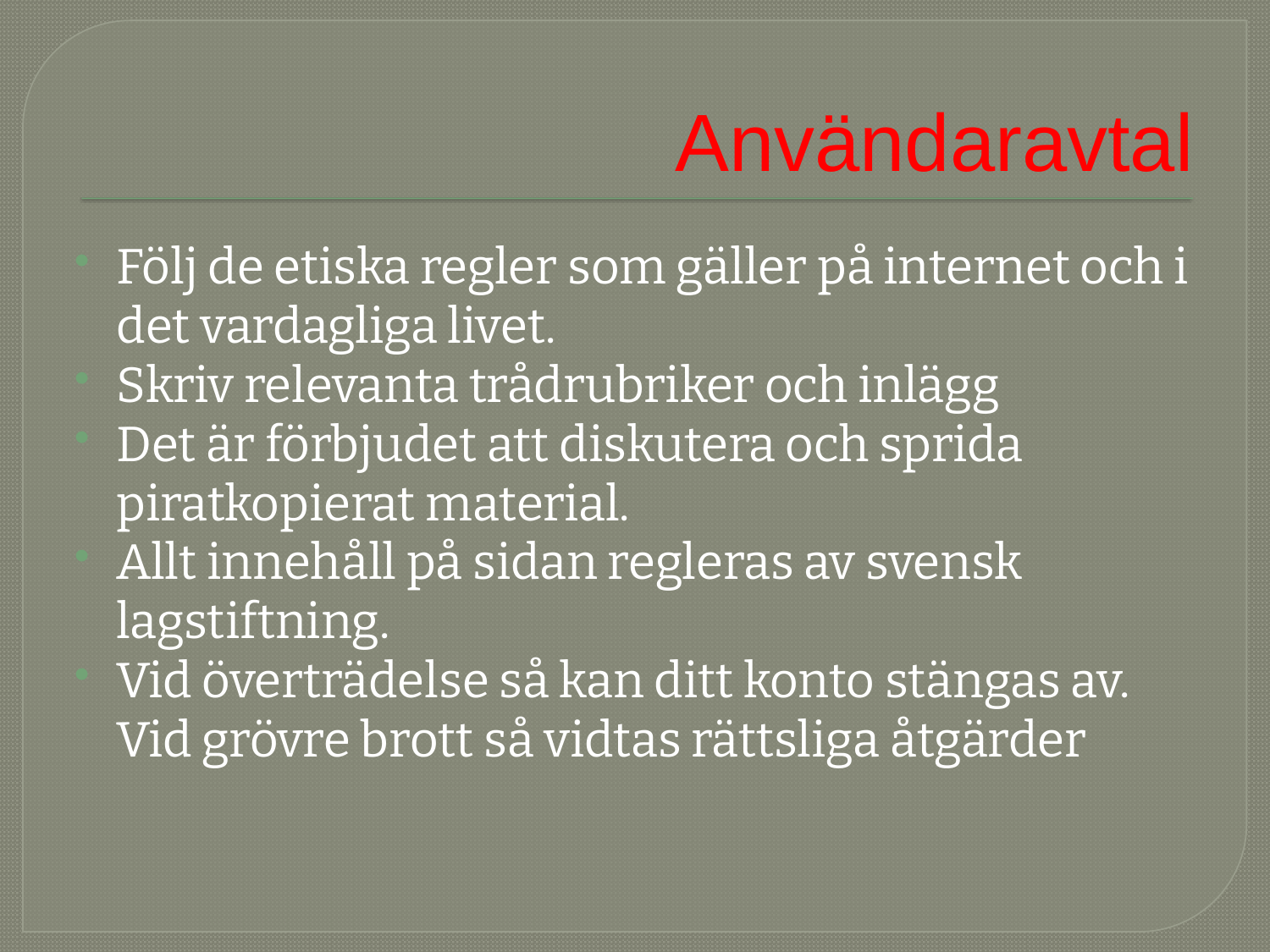

# Användaravtal
Följ de etiska regler som gäller på internet och i det vardagliga livet.
Skriv relevanta trådrubriker och inlägg
Det är förbjudet att diskutera och sprida piratkopierat material.
Allt innehåll på sidan regleras av svensk lagstiftning.
Vid överträdelse så kan ditt konto stängas av.
Vid grövre brott så vidtas rättsliga åtgärder